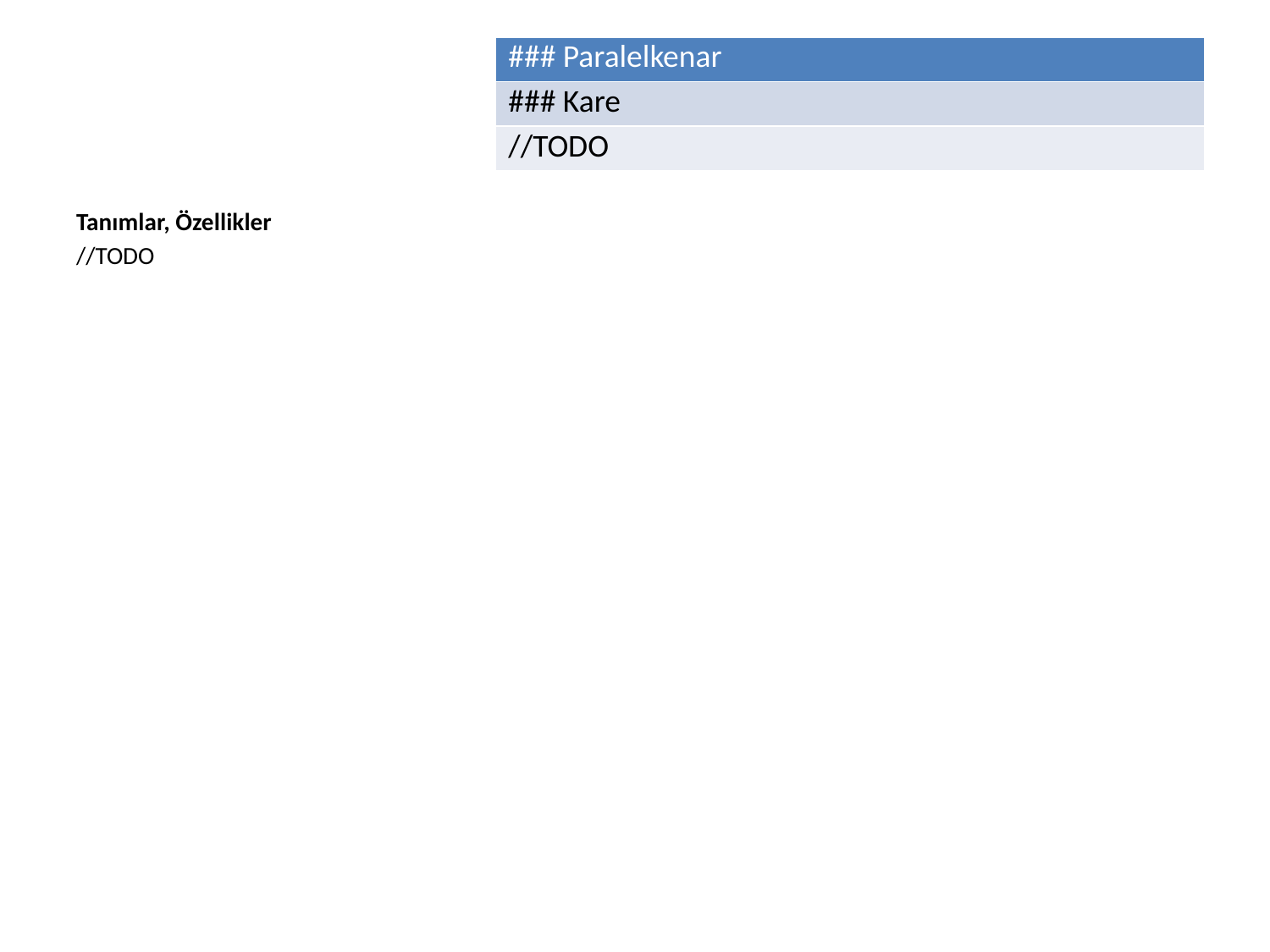

| ### Paralelkenar |
| --- |
| ### Kare |
| //TODO |
Tanımlar, Özellikler
//TODO